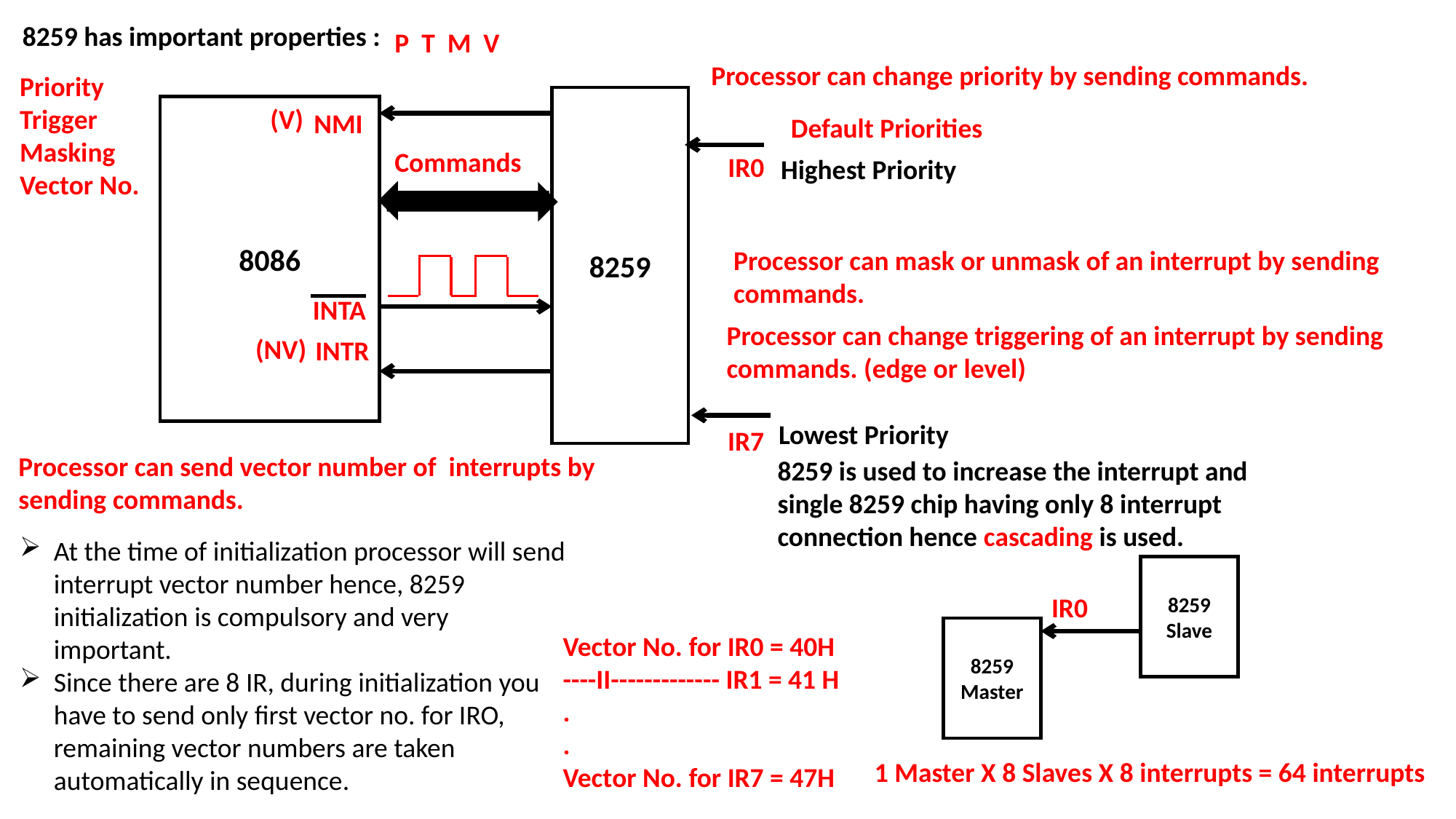

8259 has important properties :
P  T  M  V
Processor can change priority by sending commands.
Priority
Trigger
Masking
Vector No.
8259
8086
(V)
NMI
Default Priorities
Commands
IR0
Highest Priority

Processor can mask or unmask of an interrupt by sending commands.
INTA
Processor can change triggering of an interrupt by sending commands. (edge or level)
(NV)
INTR
Lowest Priority
IR7
Processor can send vector number of  interrupts by sending commands.
8259 is used to increase the interrupt and single 8259 chip having only 8 interrupt connection hence cascading is used.
At the time of initialization processor will send interrupt vector number hence, 8259 initialization is compulsory and very important.
Since there are 8 IR, during initialization you have to send only first vector no. for IRO, remaining vector numbers are taken automatically in sequence.

8259
Slave
IR0
8259
Master
Vector No. for IR0 = 40H
----II------------- IR1 = 41 H
.
.
Vector No. for IR7 = 47H
1 Master X 8 Slaves X 8 interrupts = 64 interrupts